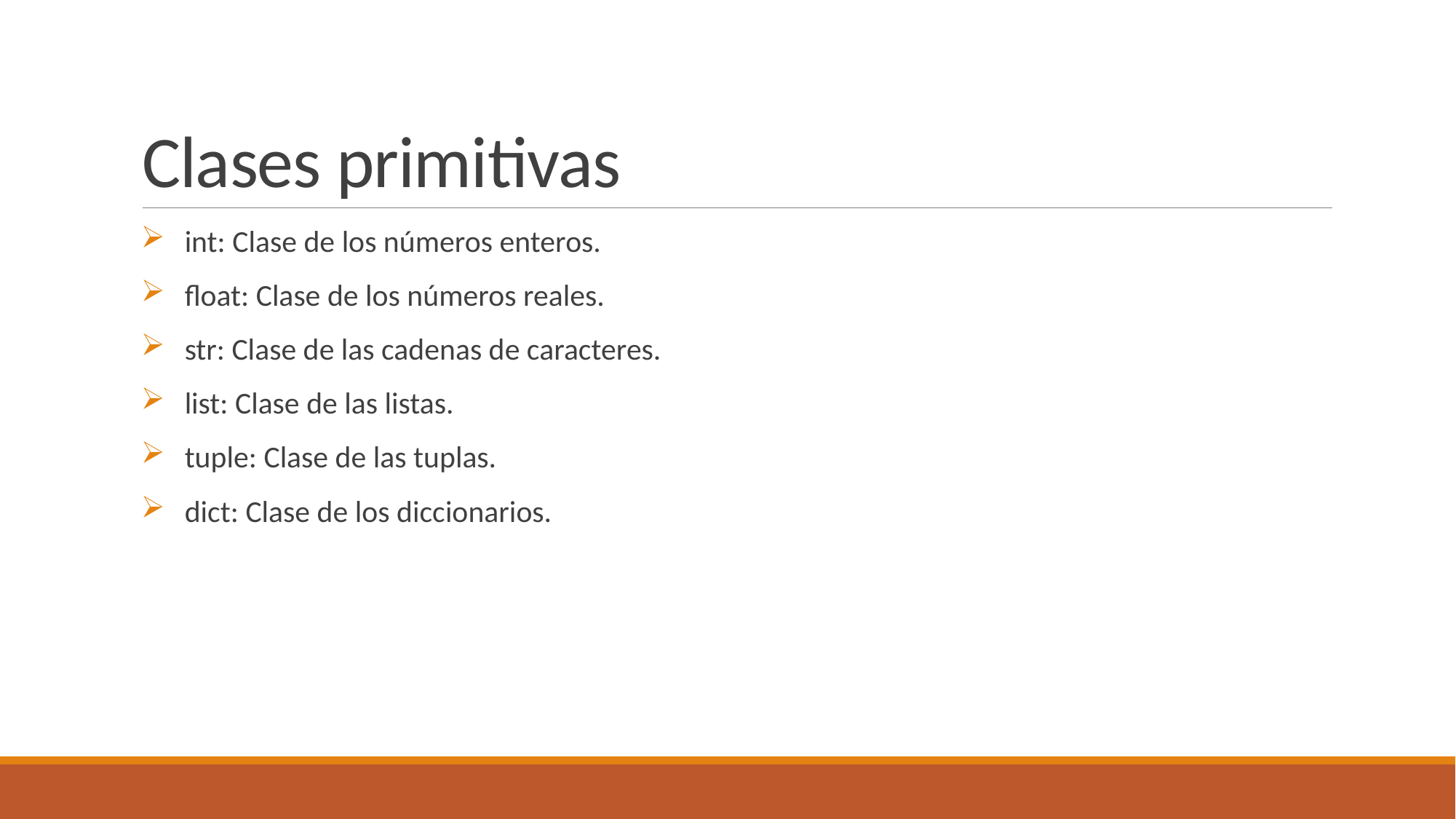

# Clases primitivas
int: Clase de los números enteros.
float: Clase de los números reales.
str: Clase de las cadenas de caracteres.
list: Clase de las listas.
tuple: Clase de las tuplas.
dict: Clase de los diccionarios.